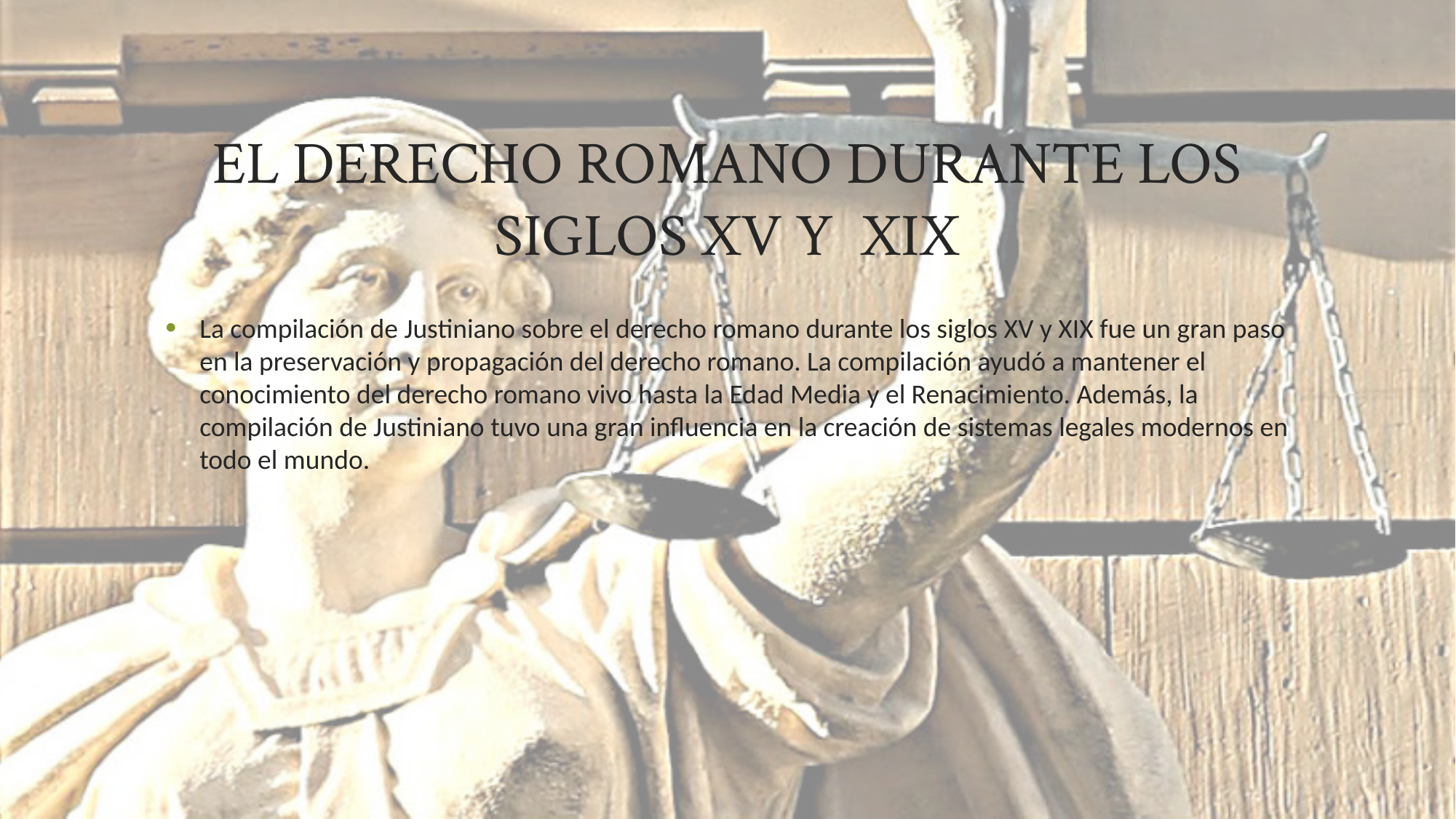

# EL DERECHO ROMANO DURANTE LOS SIGLOS XV Y  XIX
La compilación de Justiniano sobre el derecho romano durante los siglos XV y XIX fue un gran paso en la preservación y propagación del derecho romano. La compilación ayudó a mantener el conocimiento del derecho romano vivo hasta la Edad Media y el Renacimiento. Además, la compilación de Justiniano tuvo una gran influencia en la creación de sistemas legales modernos en todo el mundo.